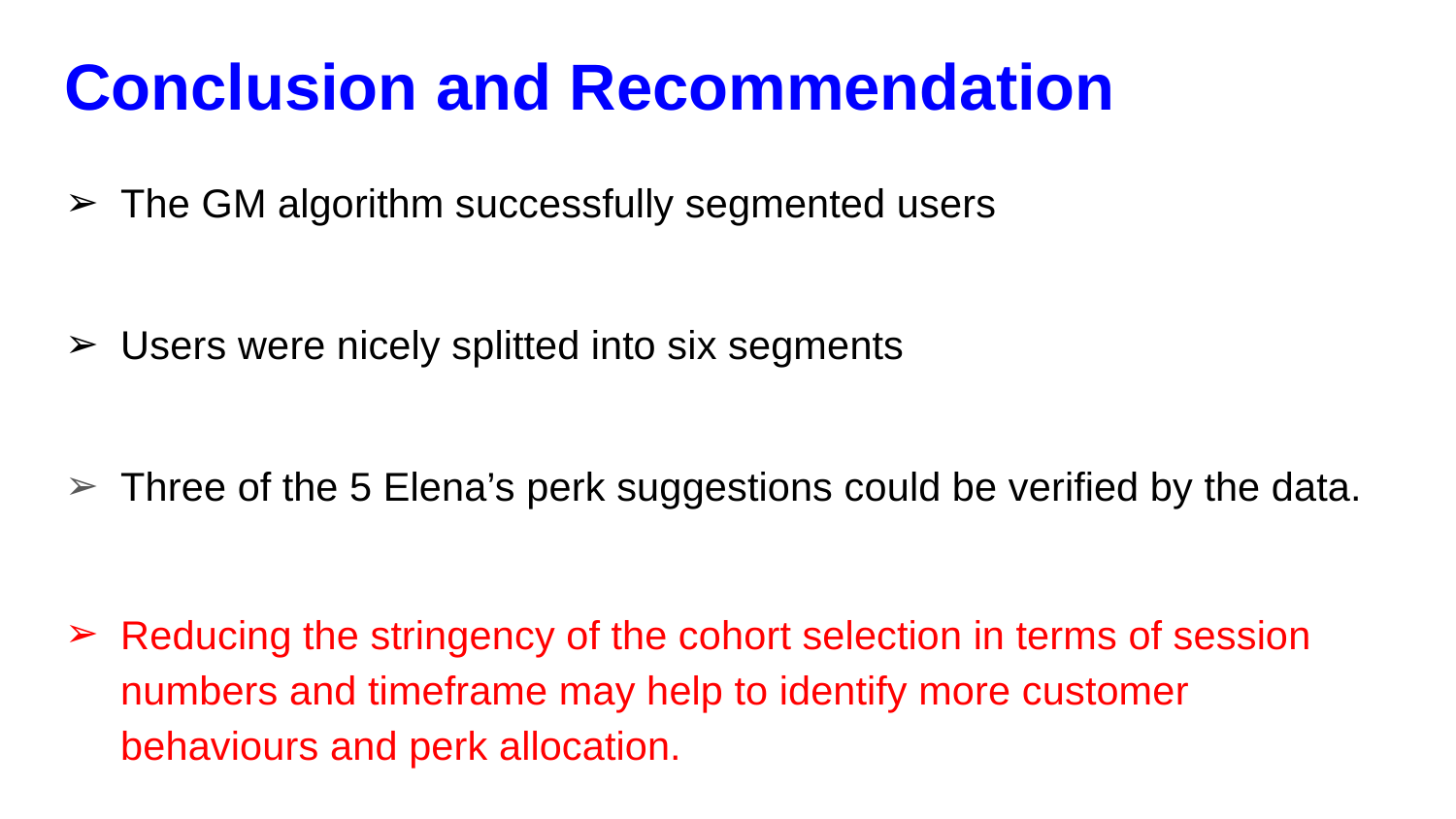

# Conclusion and Recommendation
The GM algorithm successfully segmented users

Users were nicely splitted into six segments

Three of the 5 Elena’s perk suggestions could be verified by the data.

Reducing the stringency of the cohort selection in terms of session numbers and timeframe may help to identify more customer behaviours and perk allocation.